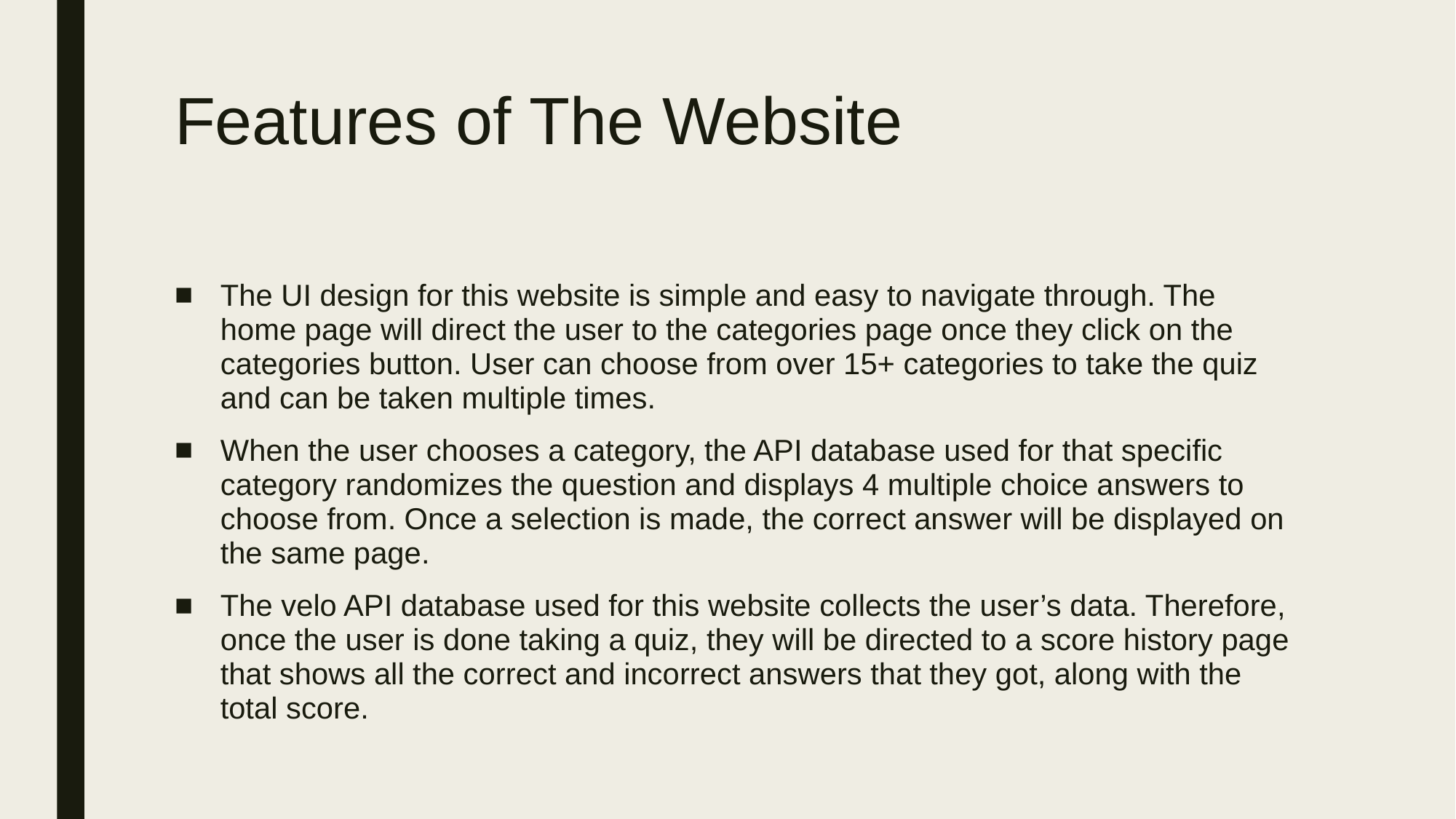

# Features of The Website
The UI design for this website is simple and easy to navigate through. The home page will direct the user to the categories page once they click on the categories button. User can choose from over 15+ categories to take the quiz and can be taken multiple times.
When the user chooses a category, the API database used for that specific category randomizes the question and displays 4 multiple choice answers to choose from. Once a selection is made, the correct answer will be displayed on the same page.
The velo API database used for this website collects the user’s data. Therefore, once the user is done taking a quiz, they will be directed to a score history page that shows all the correct and incorrect answers that they got, along with the total score.